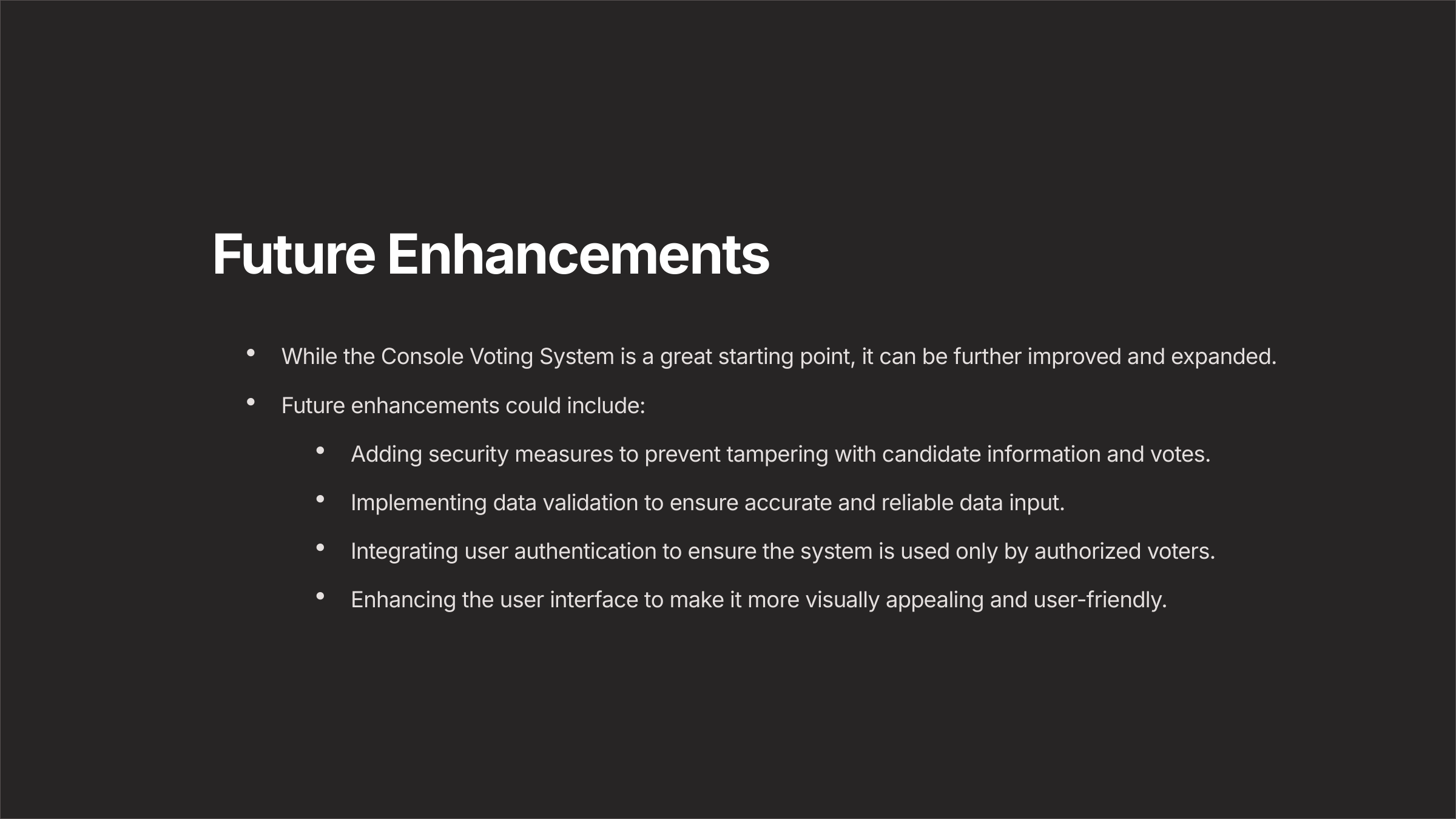

Future Enhancements
While the Console Voting System is a great starting point, it can be further improved and expanded.
Future enhancements could include:
Adding security measures to prevent tampering with candidate information and votes.
Implementing data validation to ensure accurate and reliable data input.
Integrating user authentication to ensure the system is used only by authorized voters.
Enhancing the user interface to make it more visually appealing and user-friendly.